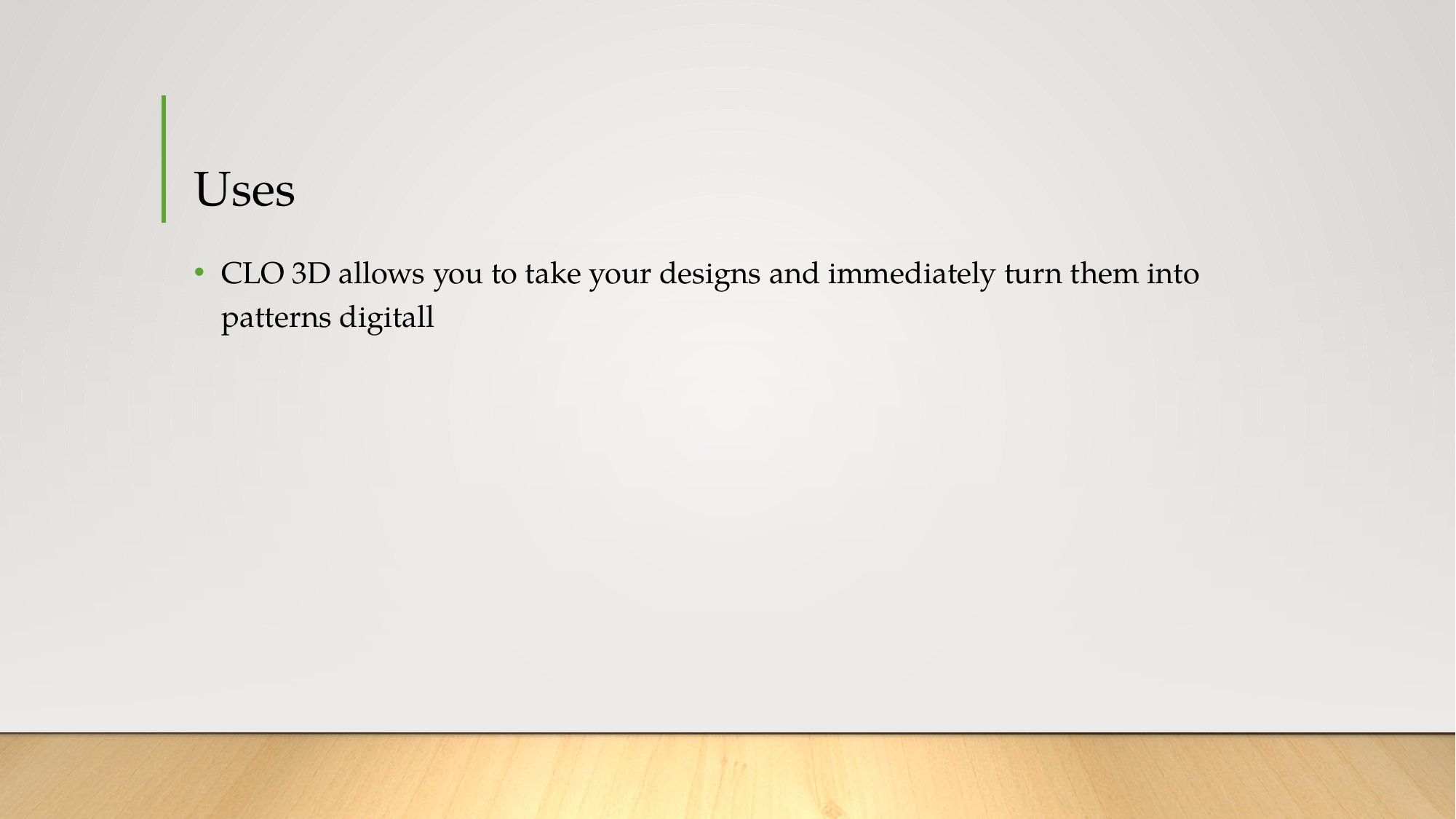

# Uses
CLO 3D allows you to take your designs and immediately turn them into patterns digitall